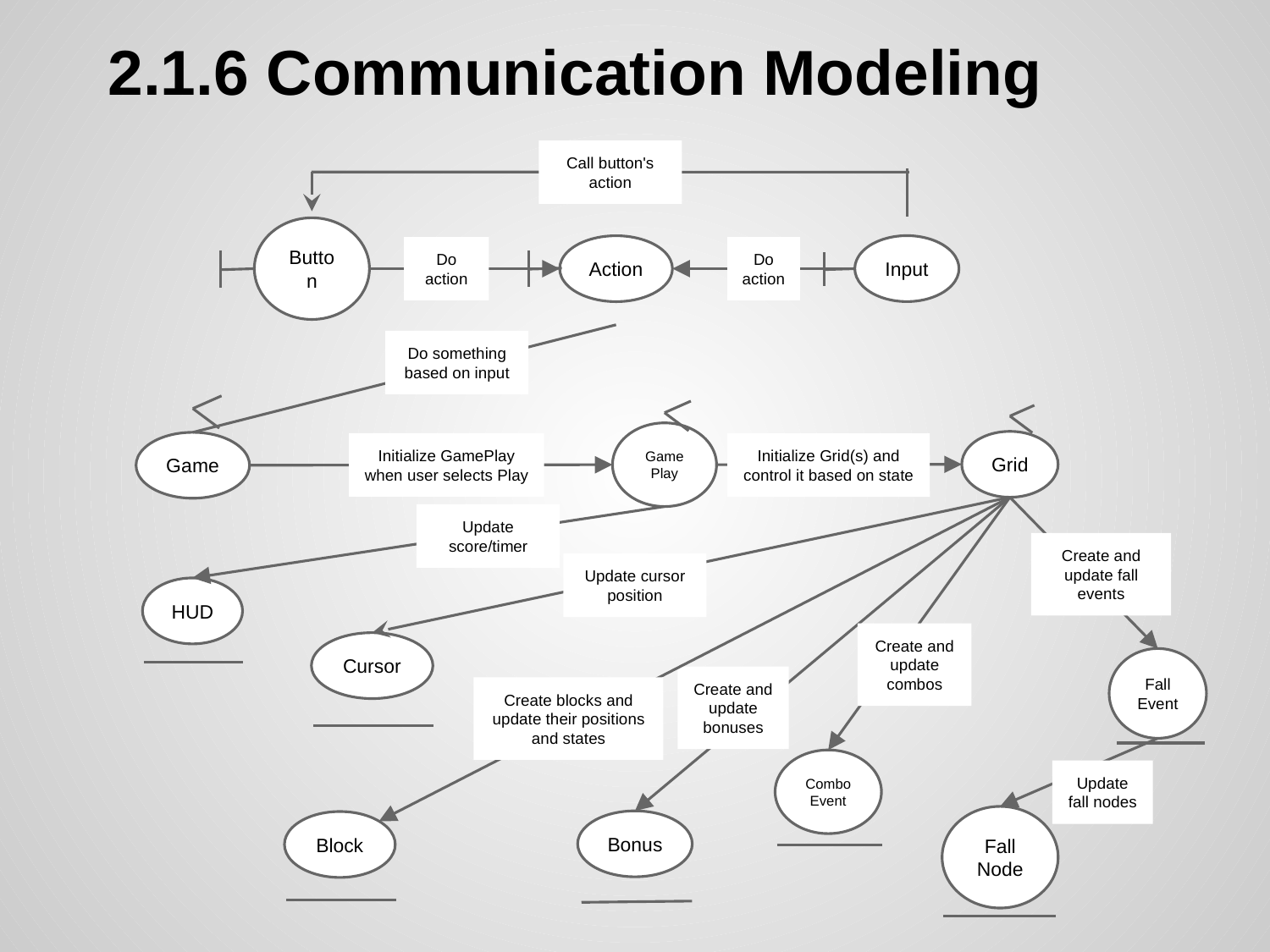

# 2.1.6 Communication Modeling

Call button's action
Button
Action
Input
Do action
Do action
Do something based on input
Game
Game Play
Grid
Initialize GamePlay when user selects Play
Initialize Grid(s) and control it based on state
Update score/timer
Create and update fall events
HUD
Update cursor position
Cursor
Create and update combos
Fall Event
Create and update bonuses
Create blocks and update their positions and states
ComboEvent
Update fall nodes
Bonus
Block
Fall Node